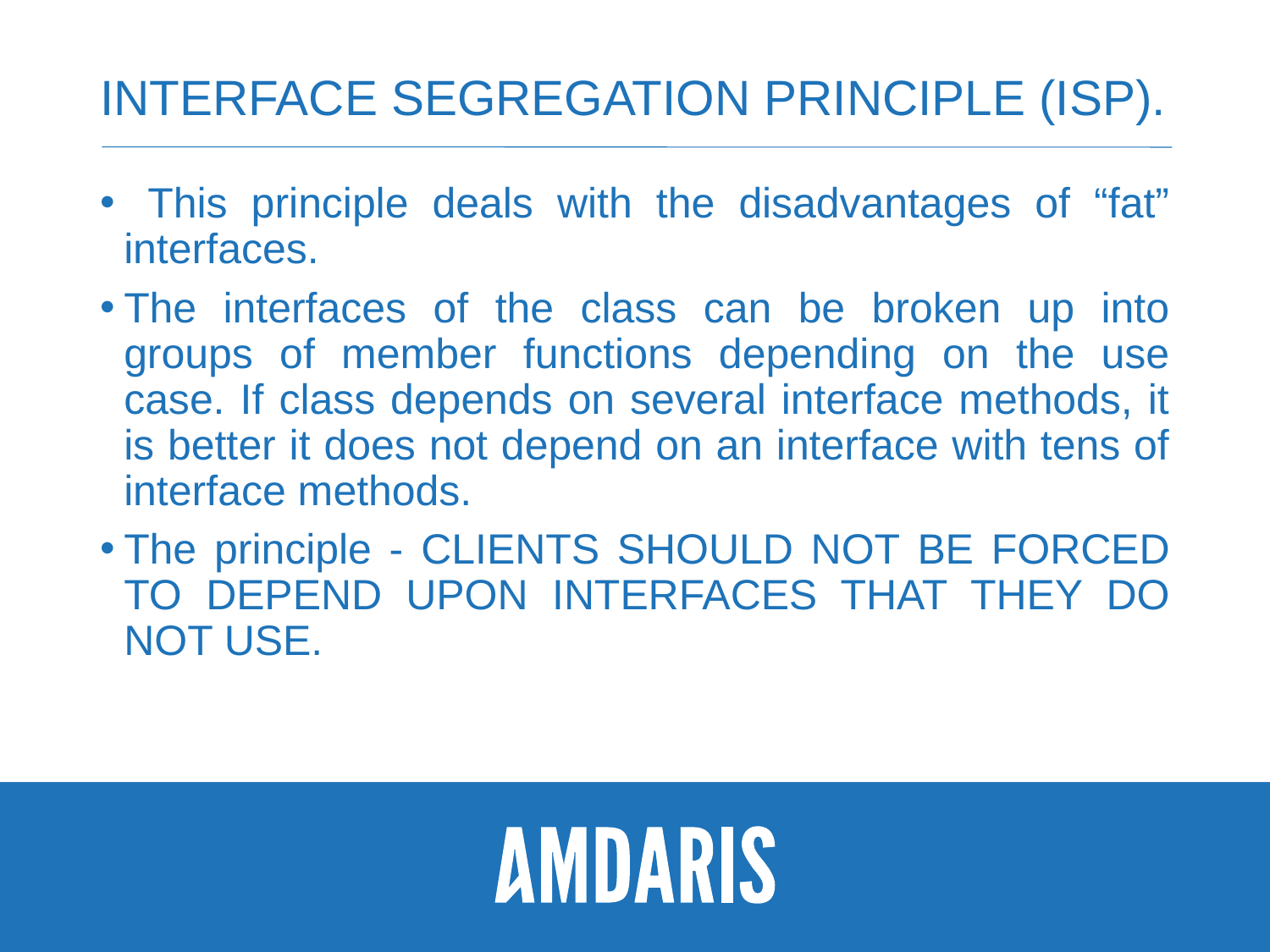

# Interface Segregation Principle (ISP).
 This principle deals with the disadvantages of “fat” interfaces.
The interfaces of the class can be broken up into groups of member functions depending on the use case. If class depends on several interface methods, it is better it does not depend on an interface with tens of interface methods.
The principle - CLIENTS SHOULD NOT BE FORCED TO DEPEND UPON INTERFACES THAT THEY DO NOT USE.